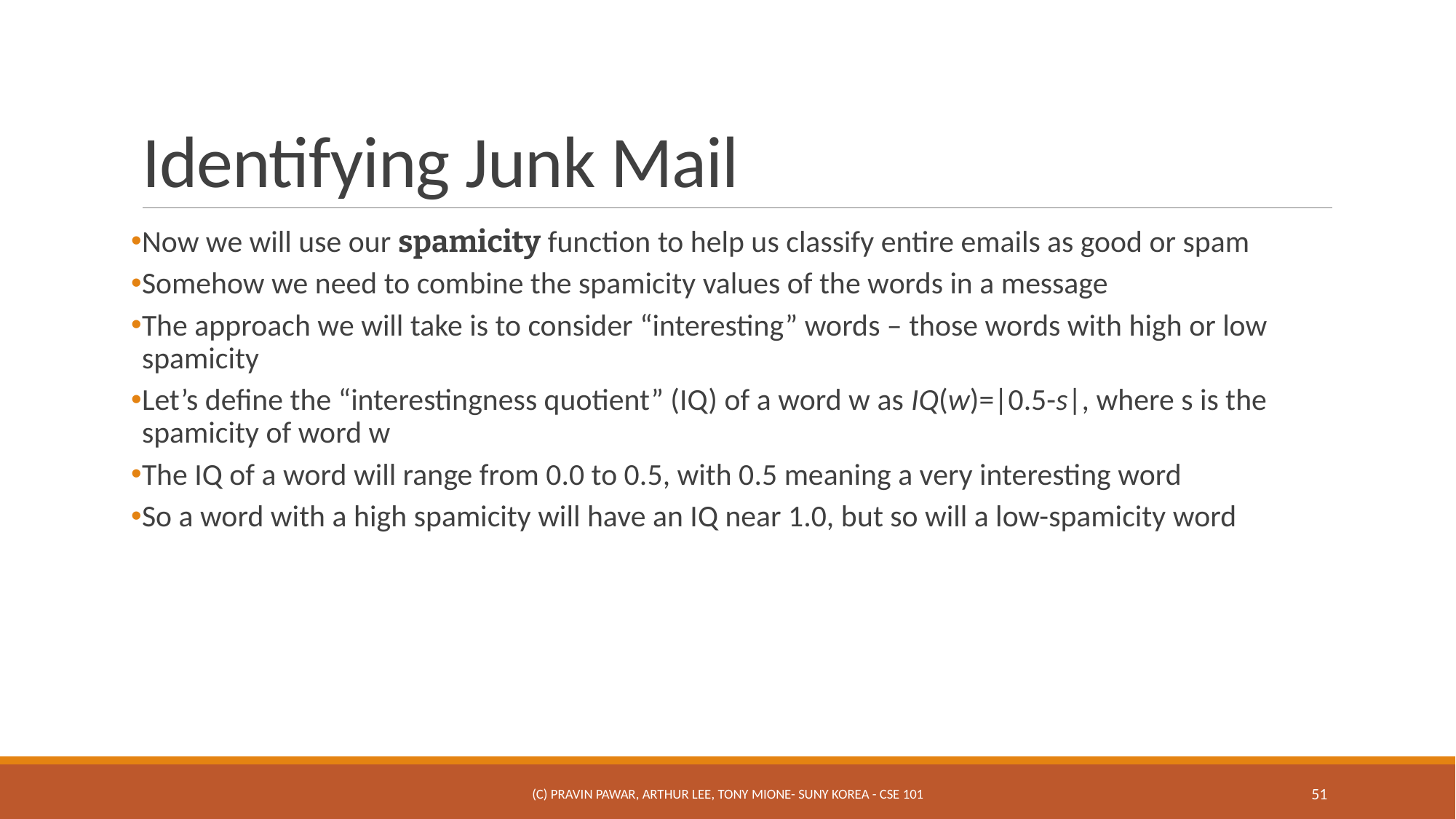

# Identifying Junk Mail
Now we will use our spamicity function to help us classify entire emails as good or spam
Somehow we need to combine the spamicity values of the words in a message
The approach we will take is to consider “interesting” words – those words with high or low spamicity
Let’s define the “interestingness quotient” (IQ) of a word w as IQ(w)=|0.5-s|, where s is the spamicity of word w
The IQ of a word will range from 0.0 to 0.5, with 0.5 meaning a very interesting word
So a word with a high spamicity will have an IQ near 1.0, but so will a low-spamicity word

(c) Pravin Pawar, Arthur Lee, Tony Mione- SUNY Korea - CSE 101
51